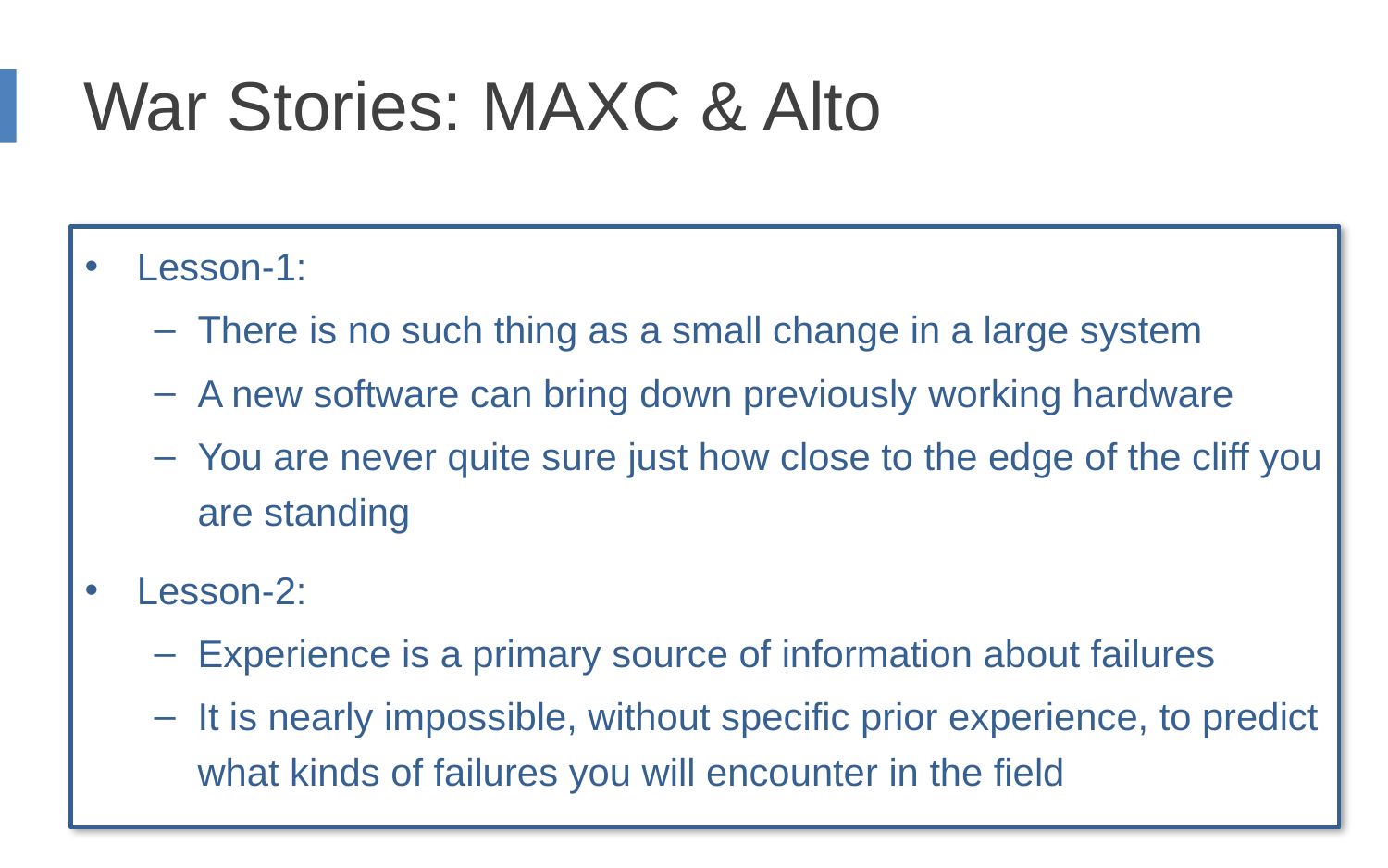

# War Stories: MAXC & Alto
Lesson-1:
There is no such thing as a small change in a large system
A new software can bring down previously working hardware
You are never quite sure just how close to the edge of the cliff you are standing
Lesson-2:
Experience is a primary source of information about failures
It is nearly impossible, without specific prior experience, to predict what kinds of failures you will encounter in the field